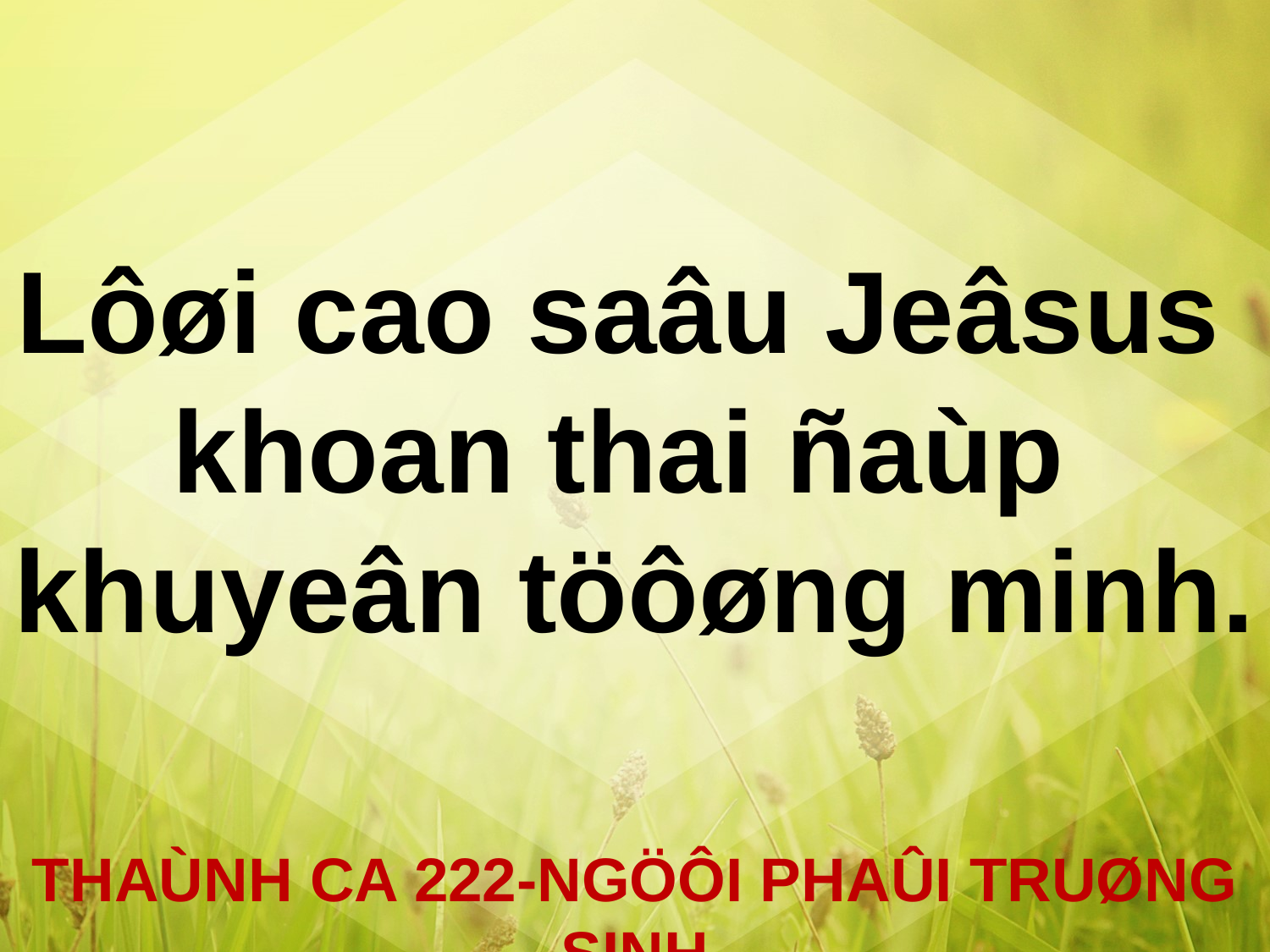

Lôøi cao saâu Jeâsus
khoan thai ñaùp
khuyeân töôøng minh.
THAÙNH CA 222-NGÖÔI PHAÛI TRUØNG SINH